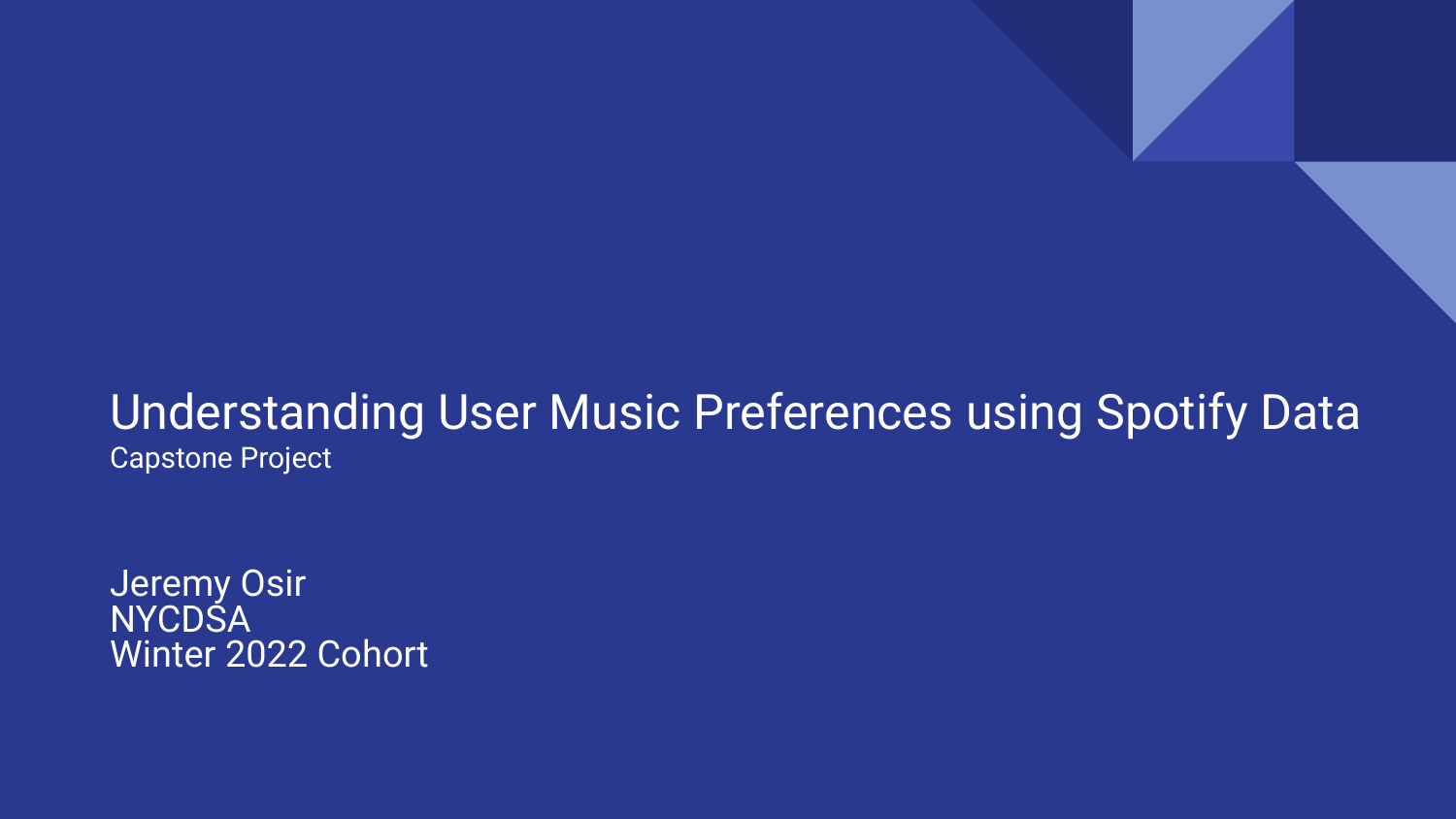

# Understanding User Music Preferences using Spotify Data
Capstone Project
Jeremy Osir
NYCDSA
Winter 2022 Cohort